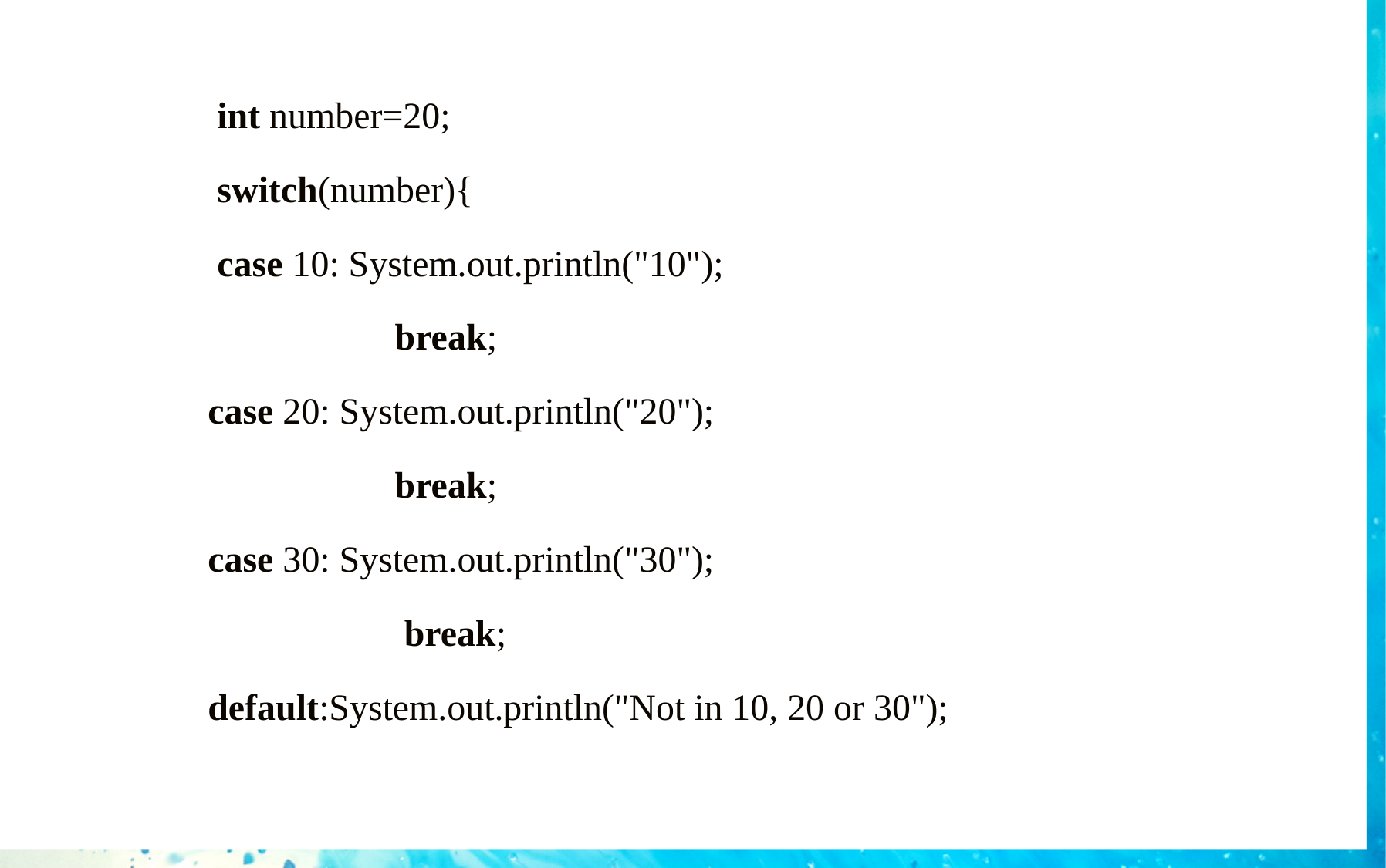

int number=20;
     switch(number){
     case 10: System.out.println("10");
   		       break;
    case 20: System.out.println("20");
    		       break;
    case 30: System.out.println("30");
    		        break;
    default:System.out.println("Not in 10, 20 or 30");